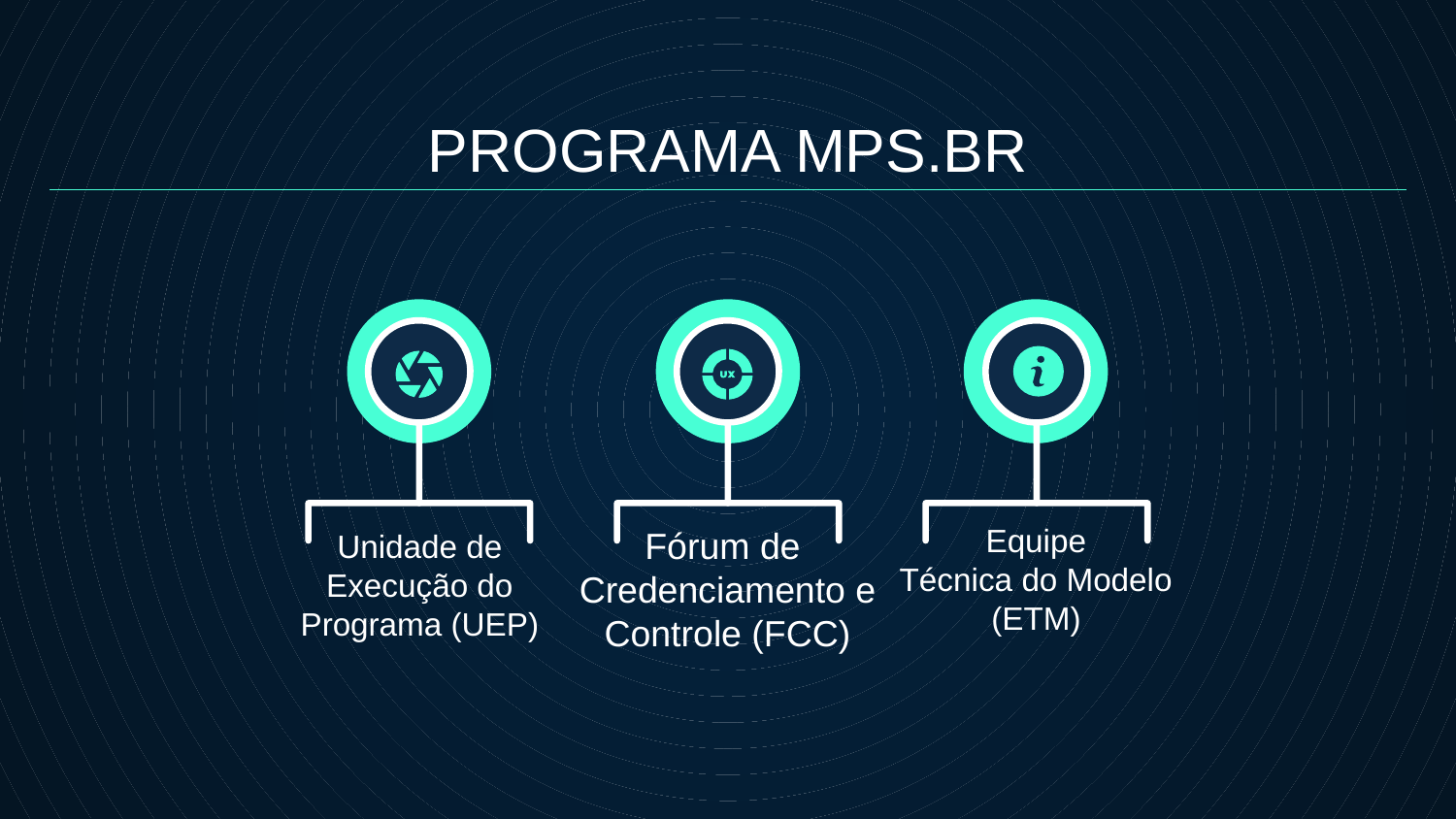

PROGRAMA MPS.BR

Equipe
Técnica do Modelo (ETM)
Unidade de Execução do Programa (UEP)
# Fórum de Credenciamento e Controle (FCC)